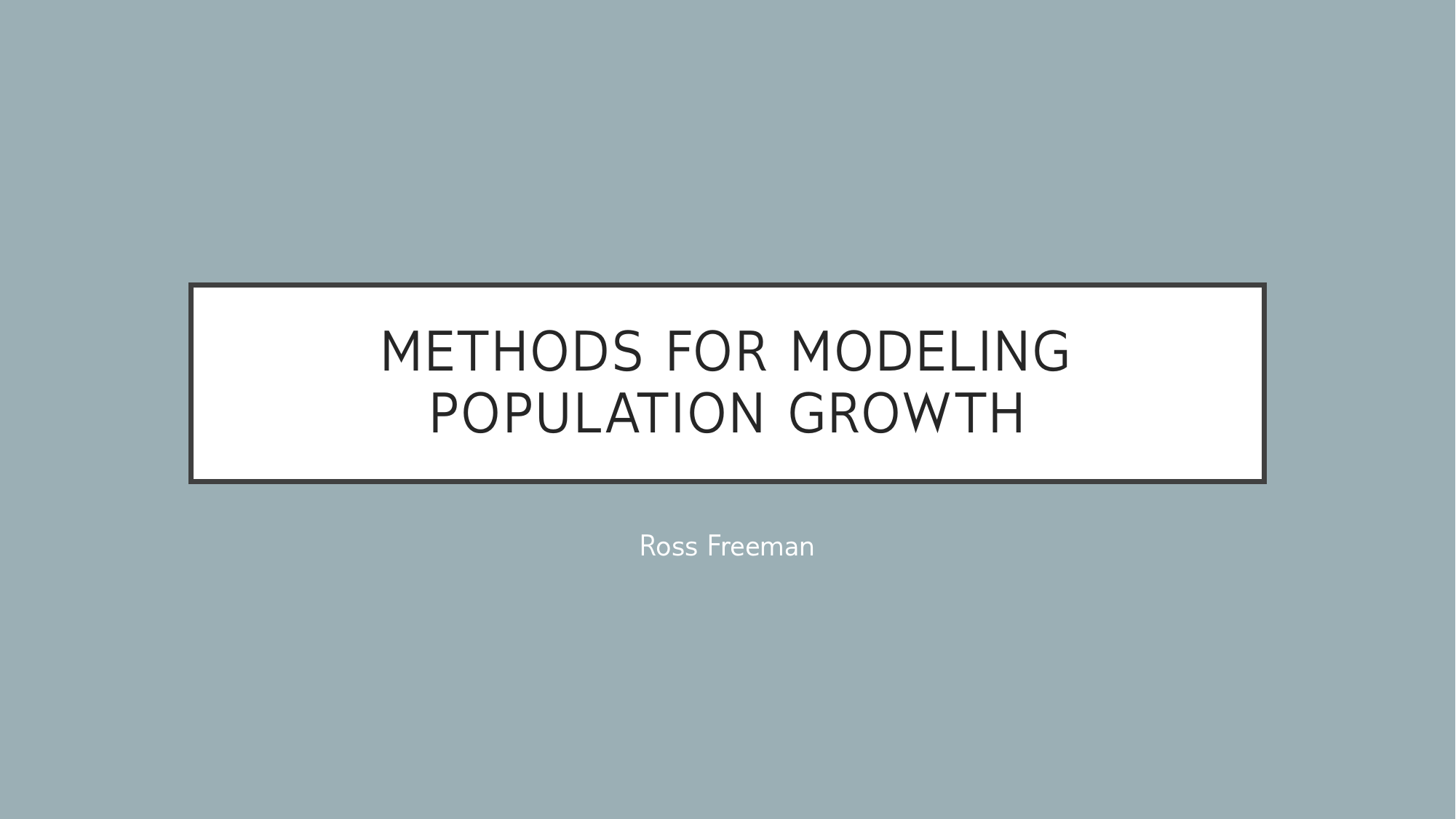

# Methods for Modeling Population Growth
Ross Freeman